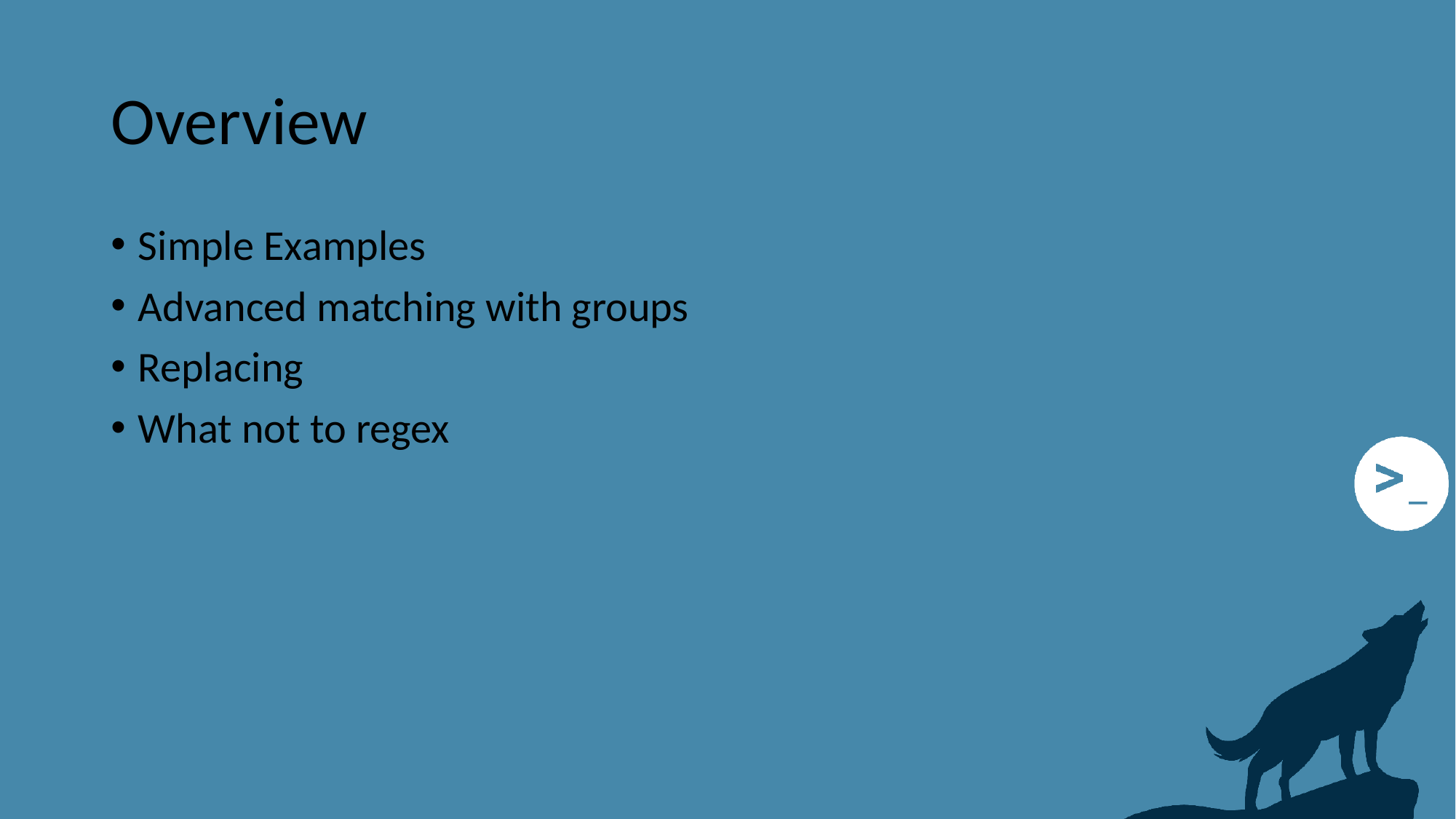

# Overview
Simple Examples
Advanced matching with groups
Replacing
What not to regex